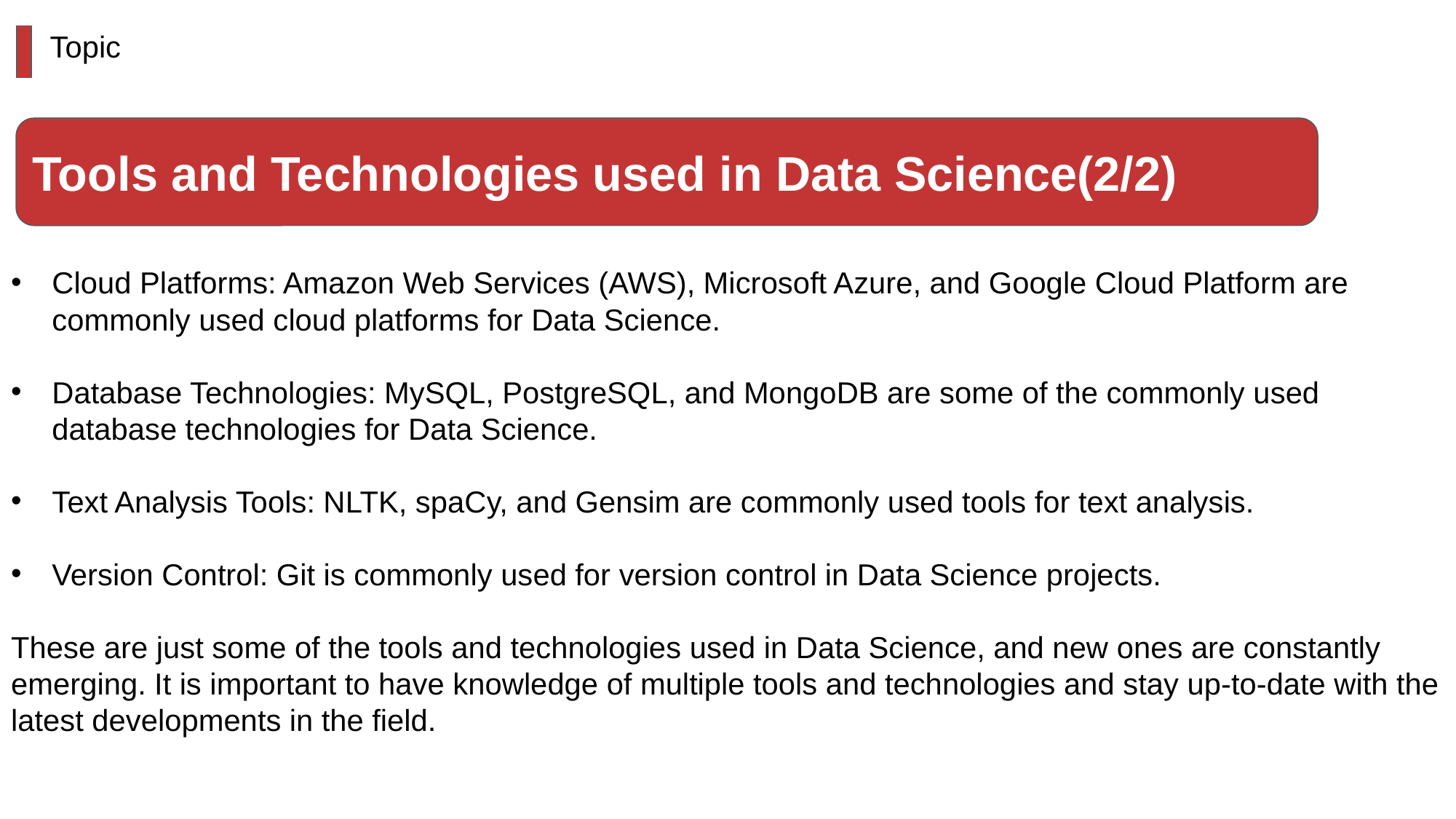

Cloud Platforms: Amazon Web Services (AWS), Microsoft Azure, and Google Cloud Platform are commonly used cloud platforms for Data Science.

Database Technologies: MySQL, PostgreSQL, and MongoDB are some of the commonly used database technologies for Data Science.

Text Analysis Tools: NLTK, spaCy, and Gensim are commonly used tools for text analysis.

Version Control: Git is commonly used for version control in Data Science projects.

These are just some of the tools and technologies used in Data Science, and new ones are constantly emerging. It is important to have knowledge of multiple tools and technologies and stay up-to-date with the latest developments in the field.

Topic
Tools and Technologies used in Data Science(2/2)